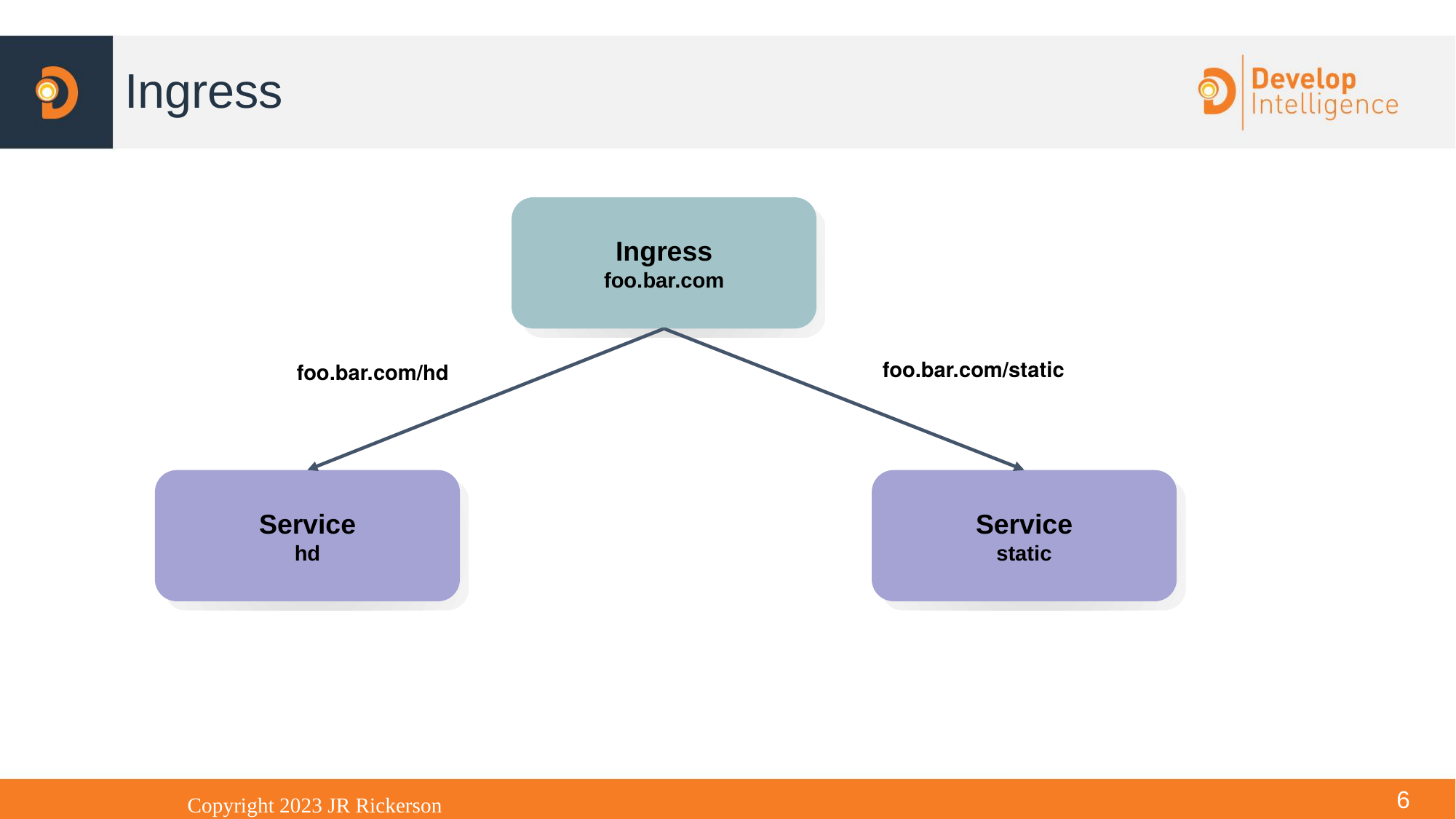

# Ingress
Ingress
foo.bar.com

foo.bar.com/static
foo.bar.com/hd
Service
hd

Service
static

6
Copyright 2023 JR Rickerson